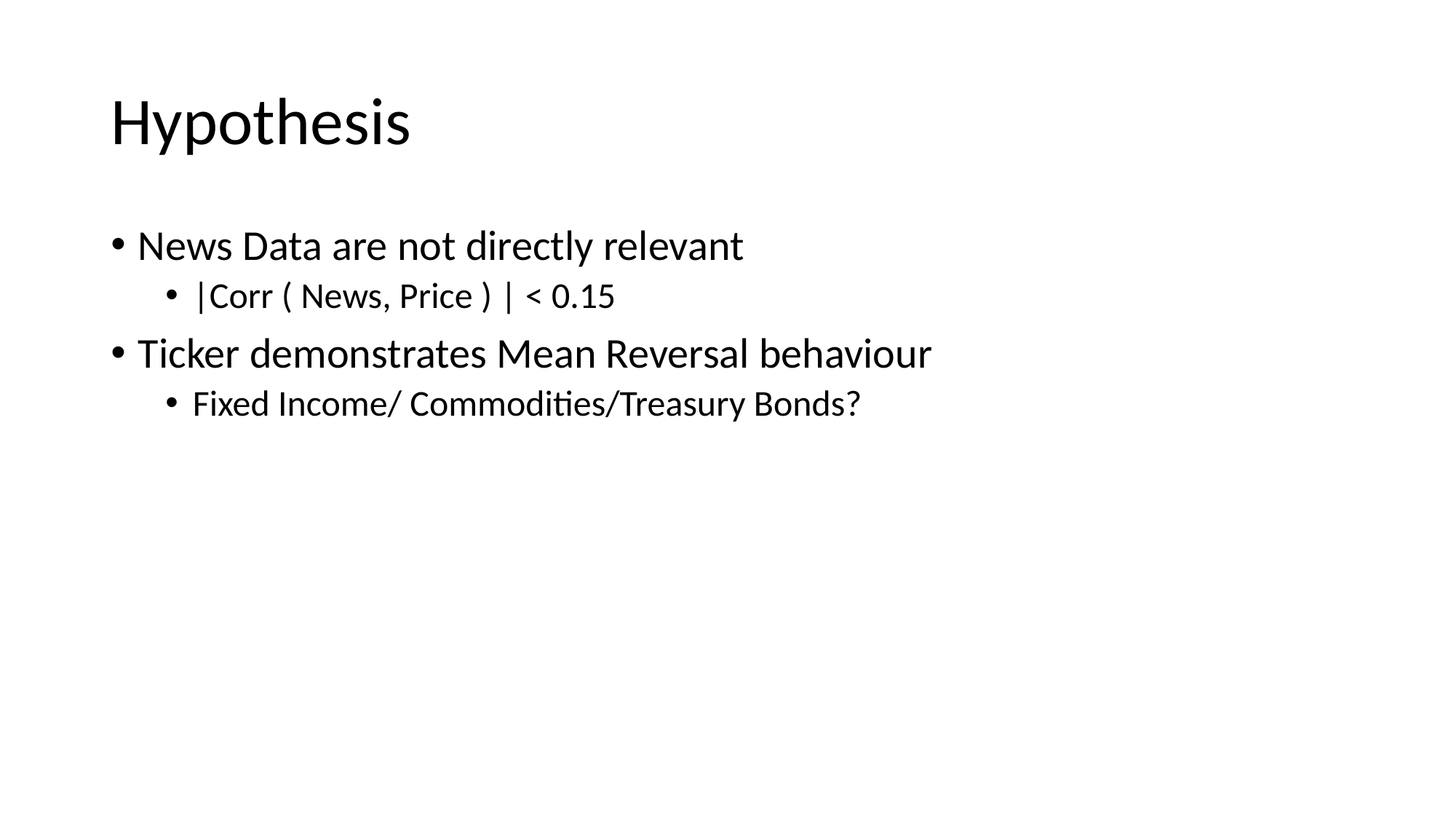

# Hypothesis
News Data are not directly relevant
|Corr ( News, Price ) | < 0.15
Ticker demonstrates Mean Reversal behaviour
Fixed Income/ Commodities/Treasury Bonds?